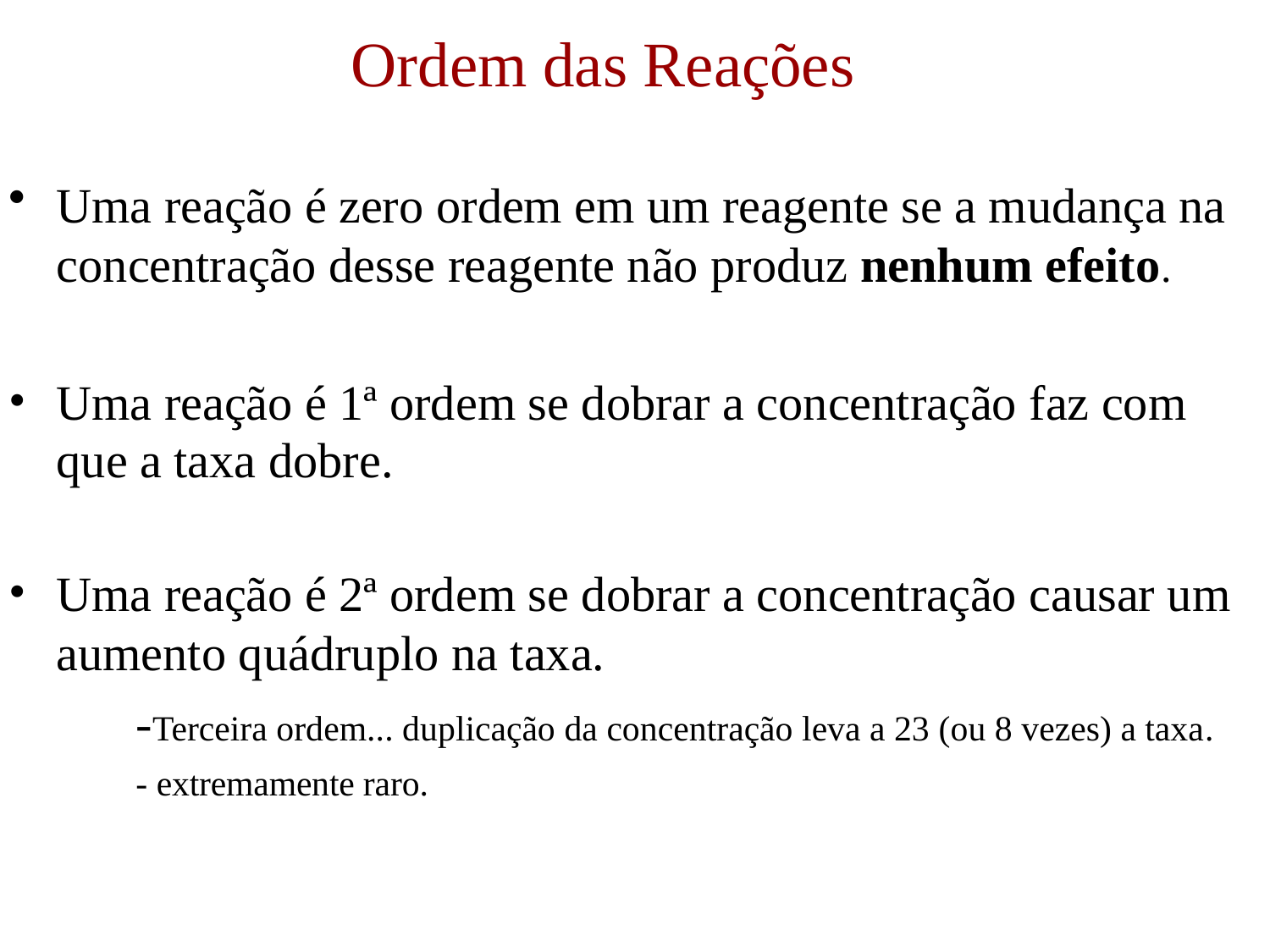

# Ordem das Reações
Uma reação é zero ordem em um reagente se a mudança na concentração desse reagente não produz nenhum efeito.

Uma reação é 1ª ordem se dobrar a concentração faz com que a taxa dobre.

Uma reação é 2ª ordem se dobrar a concentração causar um aumento quádruplo na taxa.
-Terceira ordem... duplicação da concentração leva a 23 (ou 8 vezes) a taxa.
- extremamente raro.